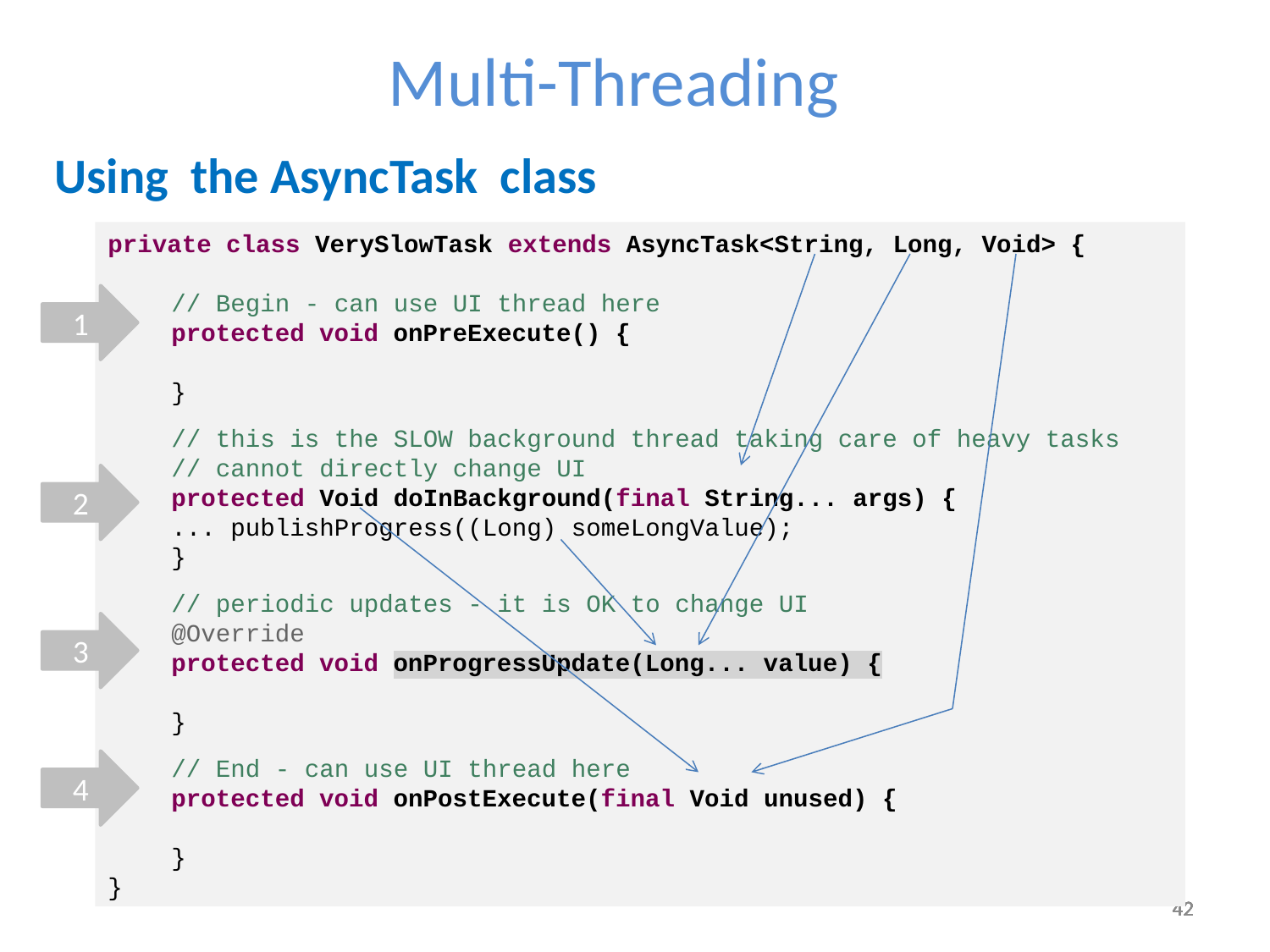

Multi-Threading

Using  the AsyncTask  class
private class VerySlowTask extends AsyncTask<String, Long, Void> {

// Begin - can use UI thread here
protected void onPreExecute() {

}

// this is the SLOW background thread taking care of heavy tasks
// cannot directly change UI
protected Void doInBackground(final String... args) {
... publishProgress((Long) someLongValue);
}

// periodic updates - it is OK to change UI
@Override
protected void onProgressUpdate(Long... value) {

}

// End - can use UI thread here
protected void onPostExecute(final Void unused) {

}
}
1
2
3
4
42
42
42
42
42
42
42
42